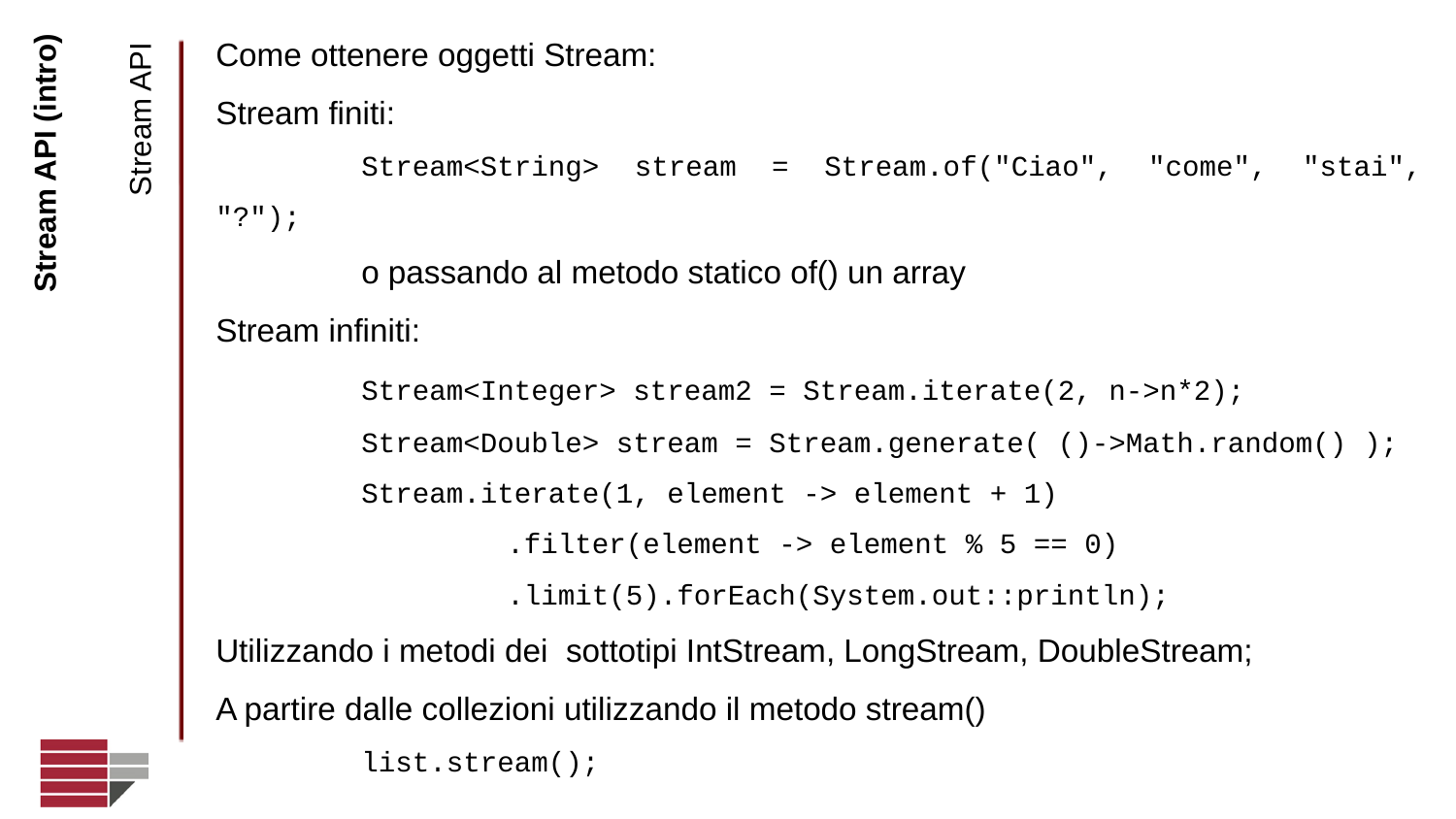

Come ottenere oggetti Stream:
Stream finiti:
	Stream<String> stream = Stream.of("Ciao", "come", "stai", "?");
	o passando al metodo statico of() un array
Stream infiniti:
	Stream<Integer> stream2 = Stream.iterate(2, n->n*2);
	Stream<Double> stream = Stream.generate( ()->Math.random() );
	Stream.iterate(1, element -> element + 1)
		.filter(element -> element % 5 == 0)
		.limit(5).forEach(System.out::println);
Utilizzando i metodi dei  sottotipi IntStream, LongStream, DoubleStream;
A partire dalle collezioni utilizzando il metodo stream()
	list.stream();

# Stream API (intro)
Stream API